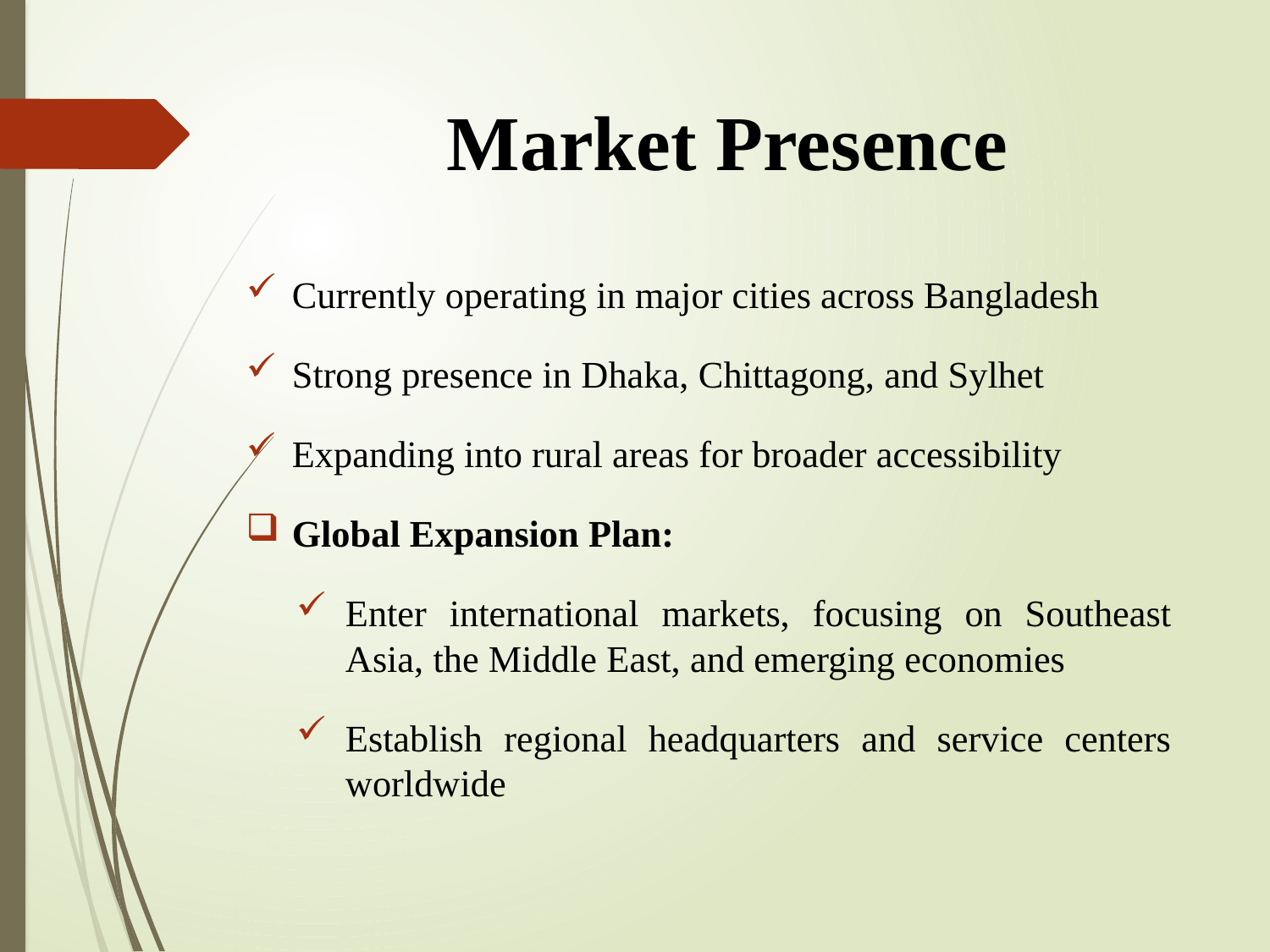

# Market Presence
Currently operating in major cities across Bangladesh
Strong presence in Dhaka, Chittagong, and Sylhet
Expanding into rural areas for broader accessibility
Global Expansion Plan:
Enter international markets, focusing on Southeast Asia, the Middle East, and emerging economies
Establish regional headquarters and service centers worldwide